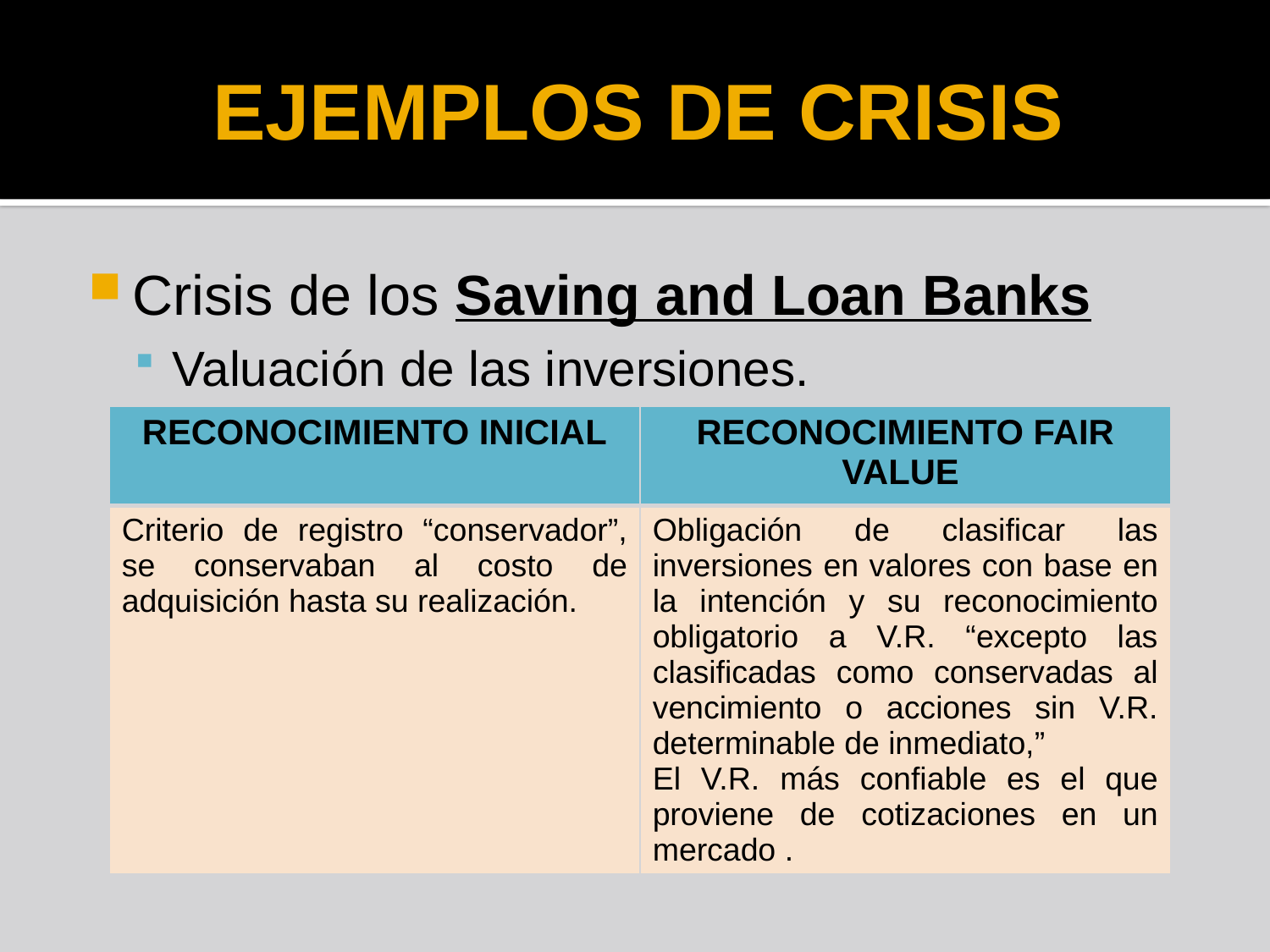

# EJEMPLOS DE CRISIS
Crisis de los Saving and Loan Banks
Valuación de las inversiones.
| RECONOCIMIENTO INICIAL | RECONOCIMIENTO FAIR VALUE |
| --- | --- |
| Criterio de registro “conservador”, se conservaban al costo de adquisición hasta su realización. | Obligación de clasificar las inversiones en valores con base en la intención y su reconocimiento obligatorio a V.R. “excepto las clasificadas como conservadas al vencimiento o acciones sin V.R. determinable de inmediato,” El V.R. más confiable es el que proviene de cotizaciones en un mercado . |